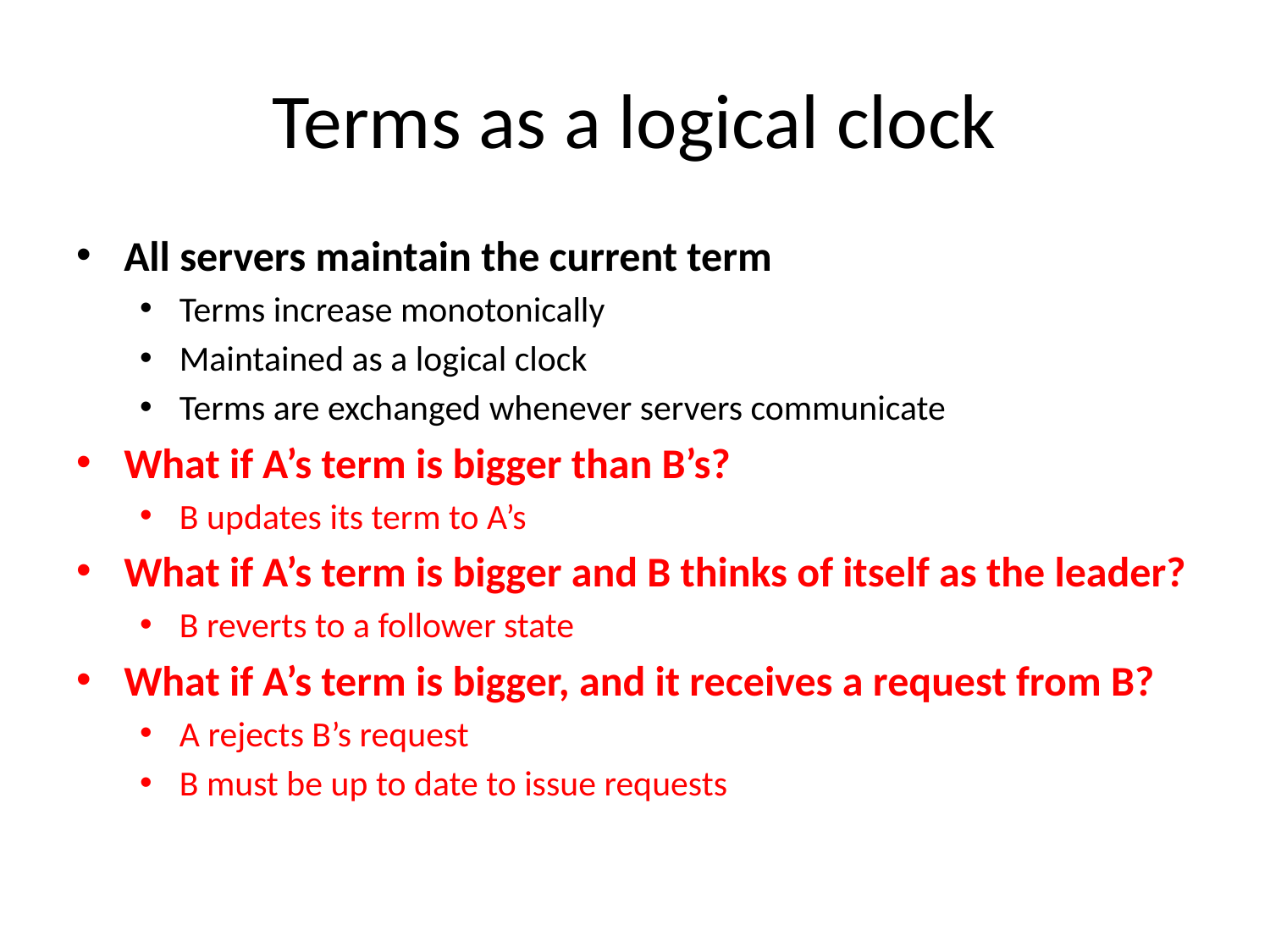

# Terms as a logical clock
All servers maintain the current term
Terms increase monotonically
Maintained as a logical clock
Terms are exchanged whenever servers communicate
What if A’s term is bigger than B’s?
B updates its term to A’s
What if A’s term is bigger and B thinks of itself as the leader?
B reverts to a follower state
What if A’s term is bigger, and it receives a request from B?
A rejects B’s request
B must be up to date to issue requests